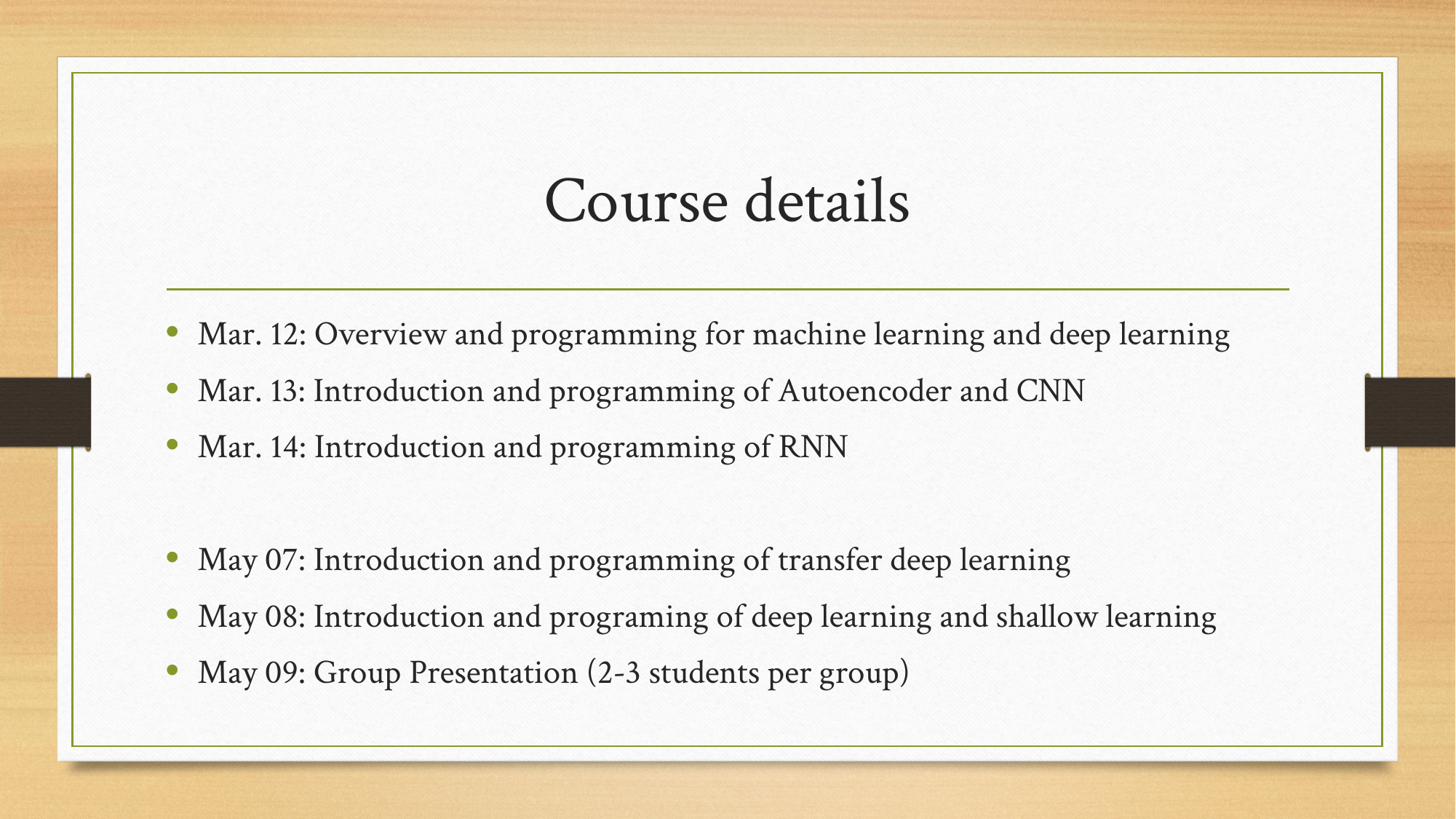

# Course details
Mar. 12: Overview and programming for machine learning and deep learning
Mar. 13: Introduction and programming of Autoencoder and CNN
Mar. 14: Introduction and programming of RNN

May 07: Introduction and programming of transfer deep learning
May 08: Introduction and programing of deep learning and shallow learning
May 09: Group Presentation (2-3 students per group)